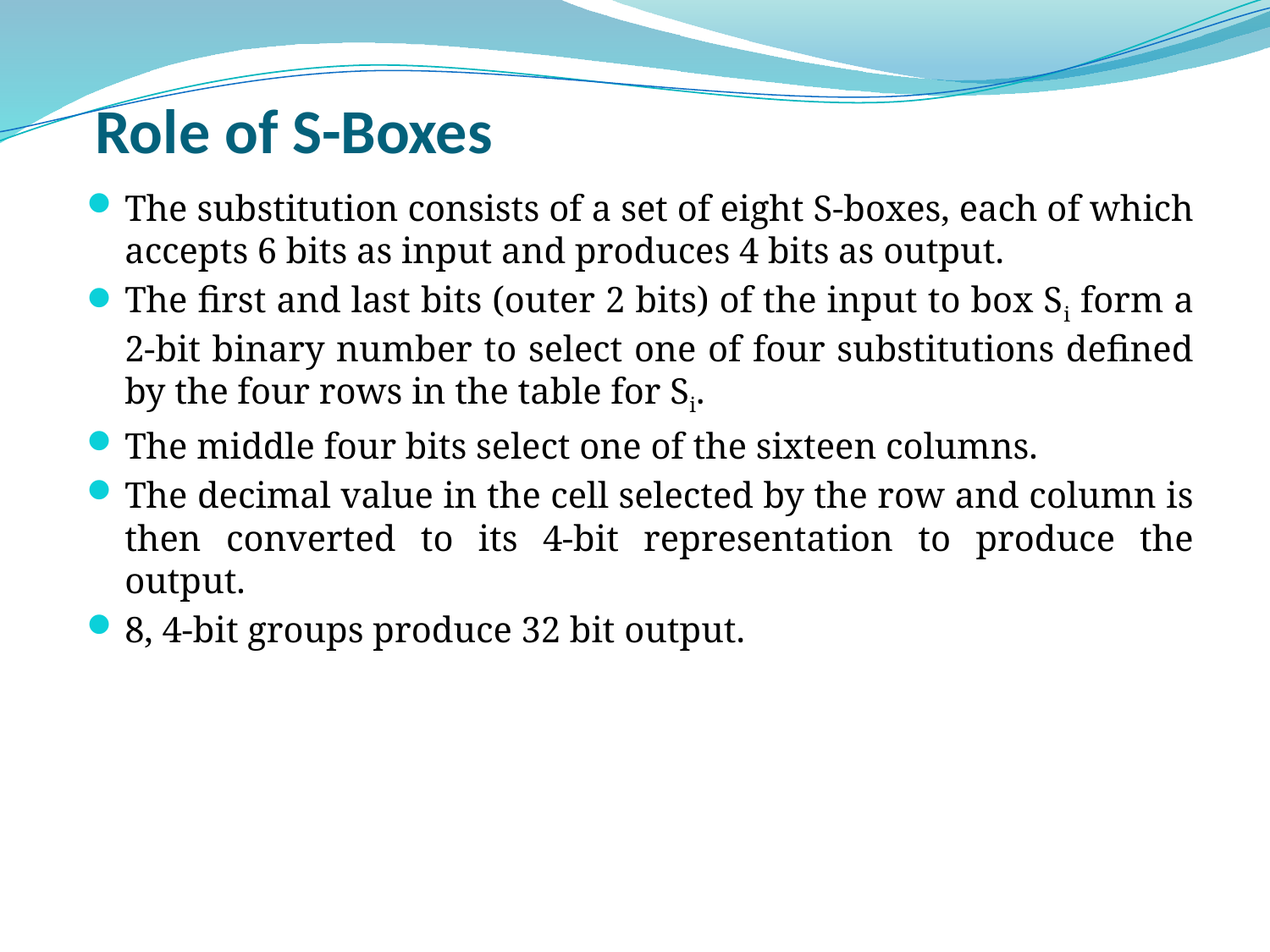

# Role of S-Boxes
The substitution consists of a set of eight S-boxes, each of which accepts 6 bits as input and produces 4 bits as output.
The first and last bits (outer 2 bits) of the input to box Si form a 2-bit binary number to select one of four substitutions defined by the four rows in the table for Si.
The middle four bits select one of the sixteen columns.
The decimal value in the cell selected by the row and column is then converted to its 4-bit representation to produce the output.
8, 4-bit groups produce 32 bit output.